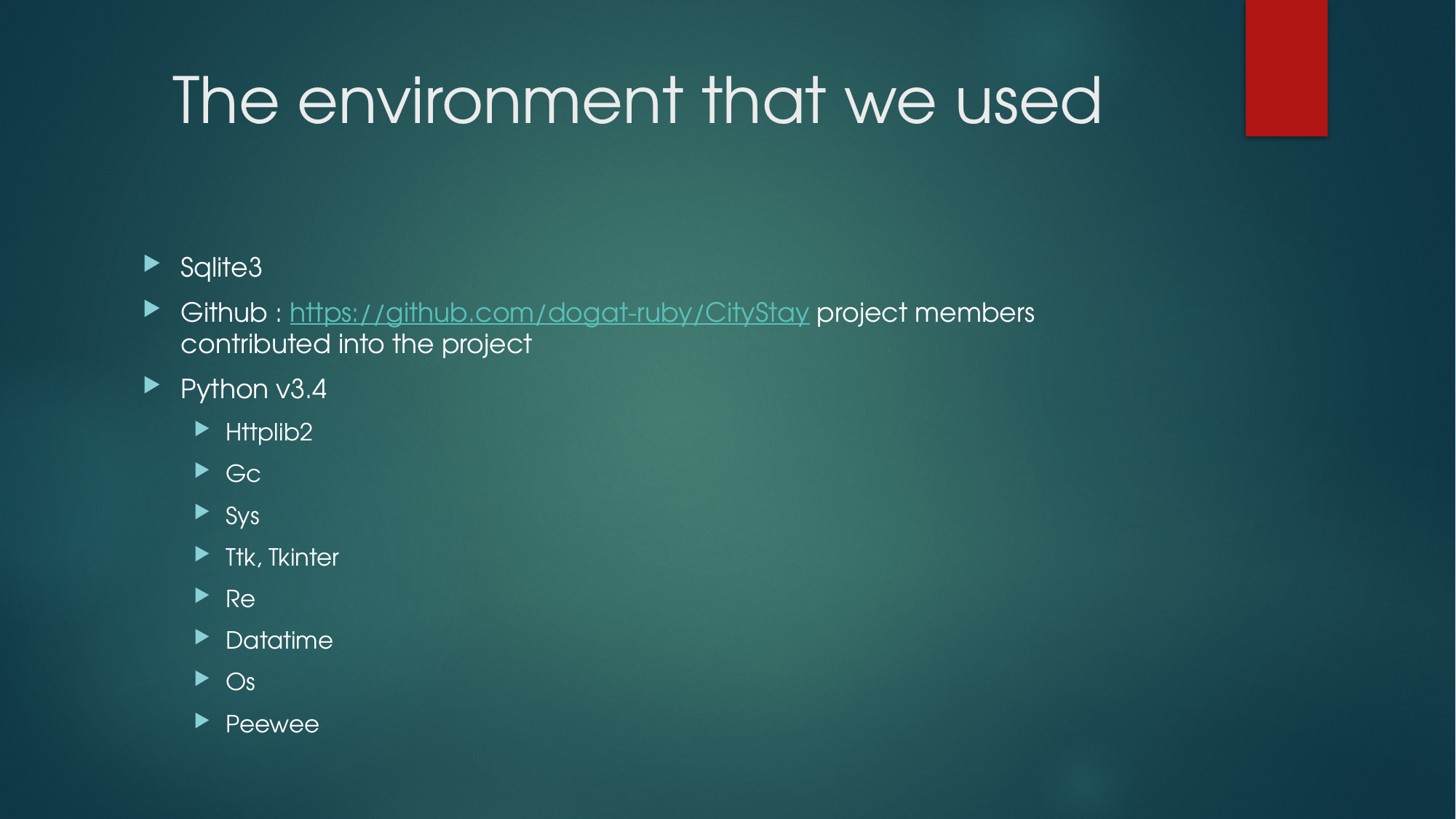

# The environment that we used
Sqlite3
Github : https://github.com/dogat-ruby/CityStay project members contributed into the project
Python v3.4
Httplib2
Gc
Sys
Ttk, Tkinter
Re
Datatime
Os
Peewee